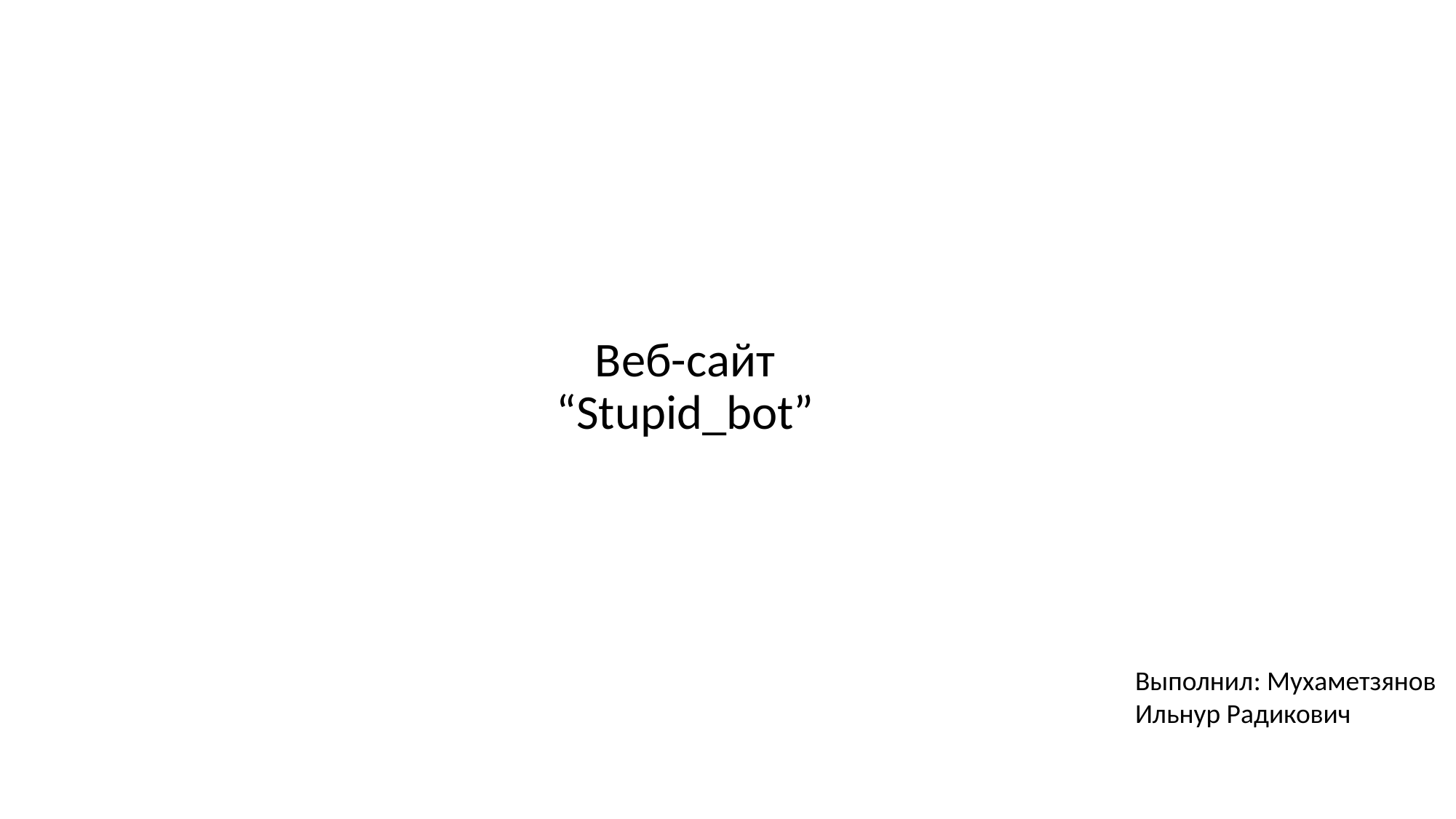

# Веб-сайт “Stupid_bot”
Выполнил: Мухаметзянов
Ильнур Радикович